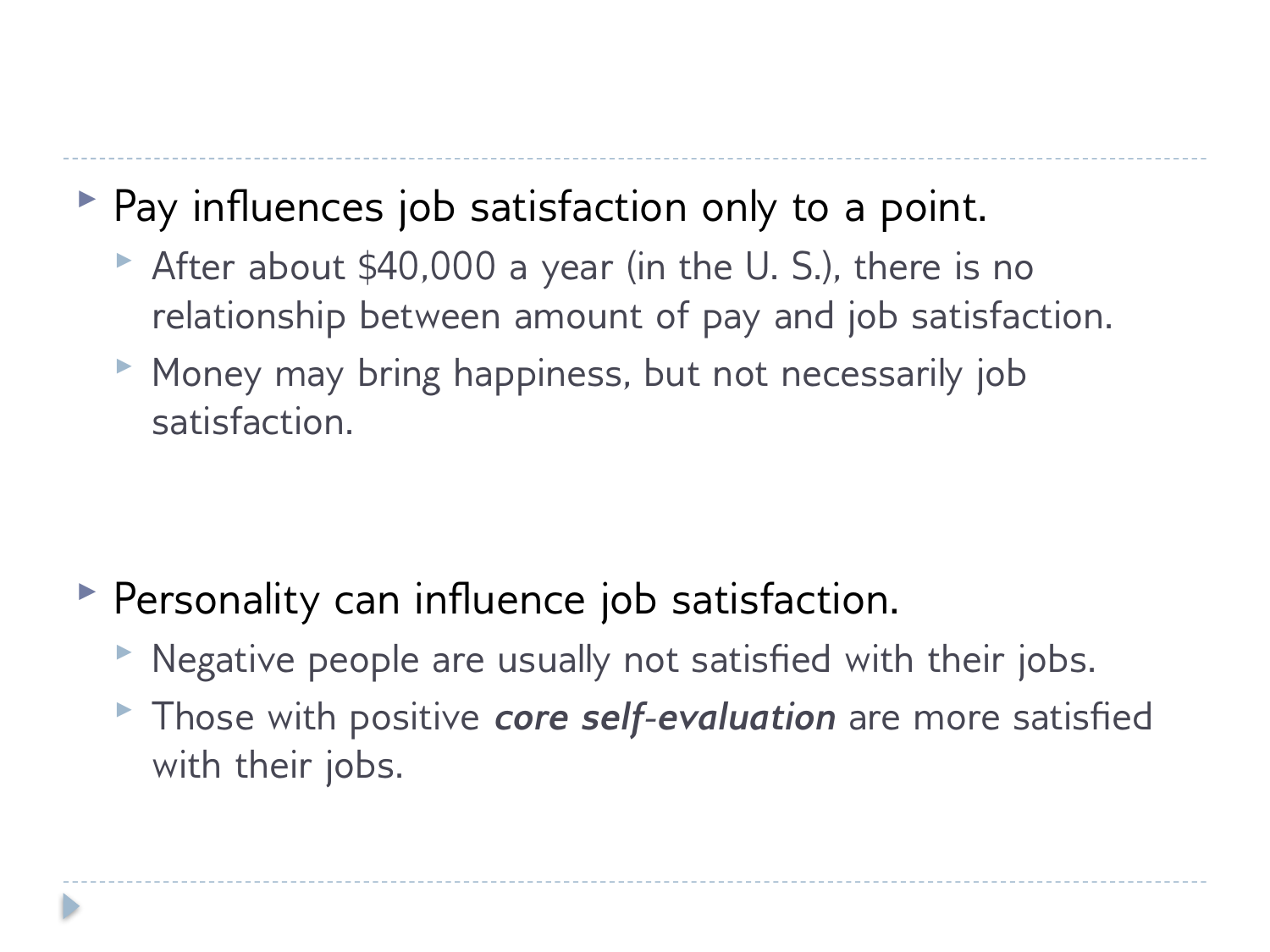

#
Pay influences job satisfaction only to a point.
After about $40,000 a year (in the U. S.), there is no relationship between amount of pay and job satisfaction.
Money may bring happiness, but not necessarily job satisfaction.

Personality can influence job satisfaction.
Negative people are usually not satisfied with their jobs.
Those with positive core self-evaluation are more satisfied with their jobs.